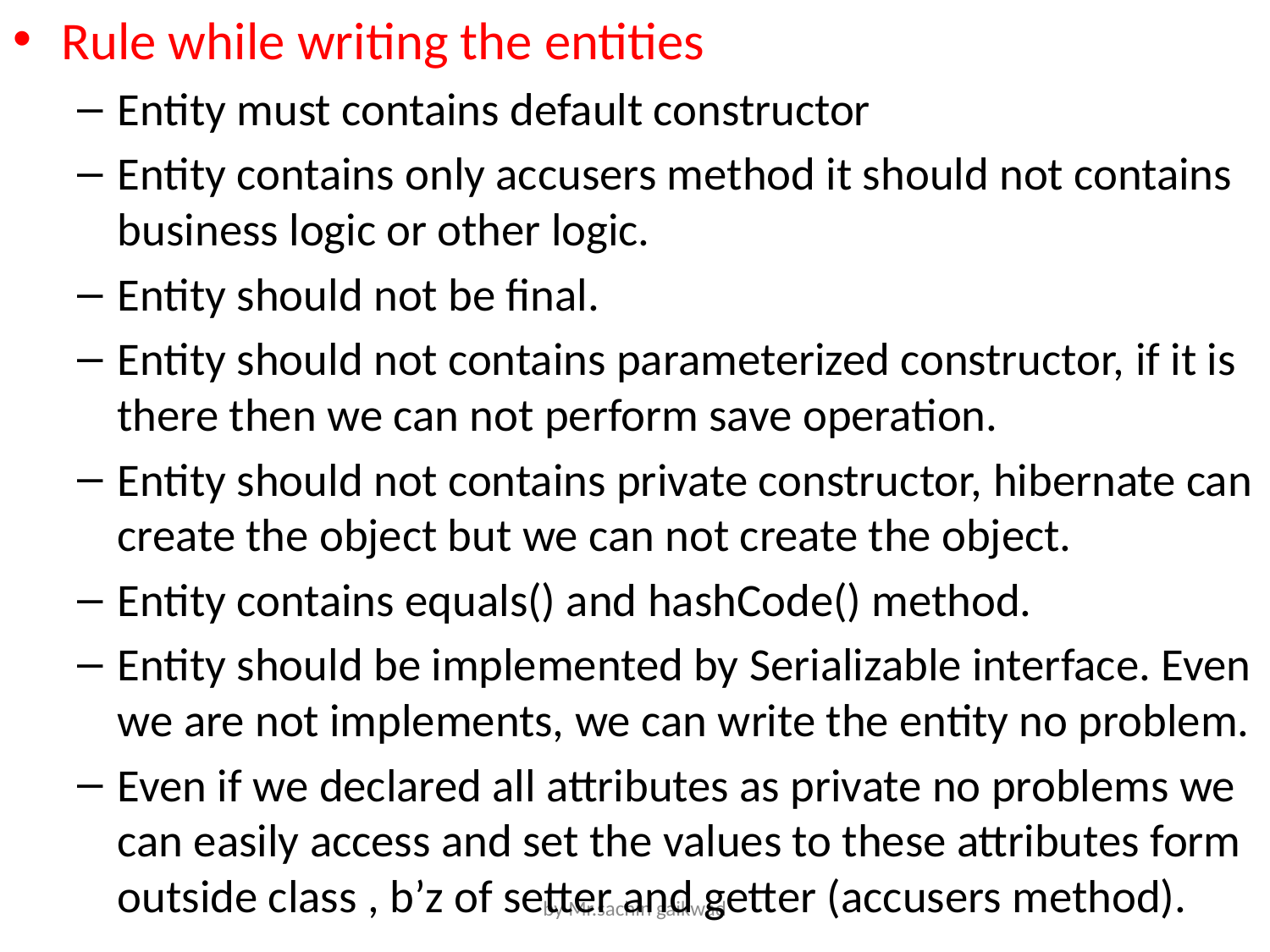

Rule while writing the entities
Entity must contains default constructor
Entity contains only accusers method it should not contains business logic or other logic.
Entity should not be final.
Entity should not contains parameterized constructor, if it is there then we can not perform save operation.
Entity should not contains private constructor, hibernate can create the object but we can not create the object.
Entity contains equals() and hashCode() method.
Entity should be implemented by Serializable interface. Even we are not implements, we can write the entity no problem.
Even if we declared all attributes as private no problems we can easily access and set the values to these attributes form outside class , b’z of setter and getter (accusers method).

by Mr.sachin gaikwad